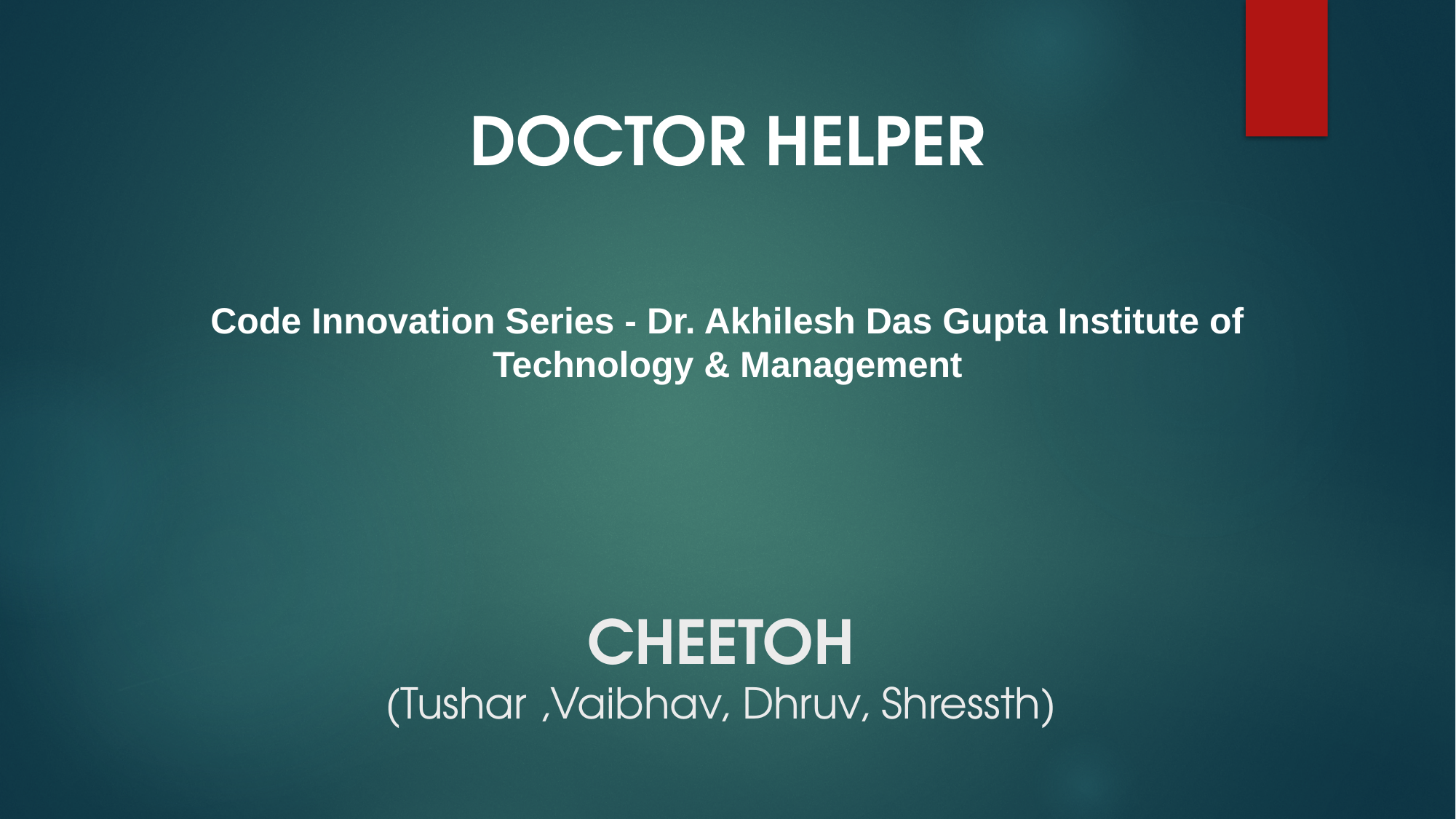

DOCTOR HELPER

Code Innovation Series - Dr. Akhilesh Das Gupta Institute of Technology & Management

# CHEETOH (Tushar ,Vaibhav, Dhruv, Shressth)